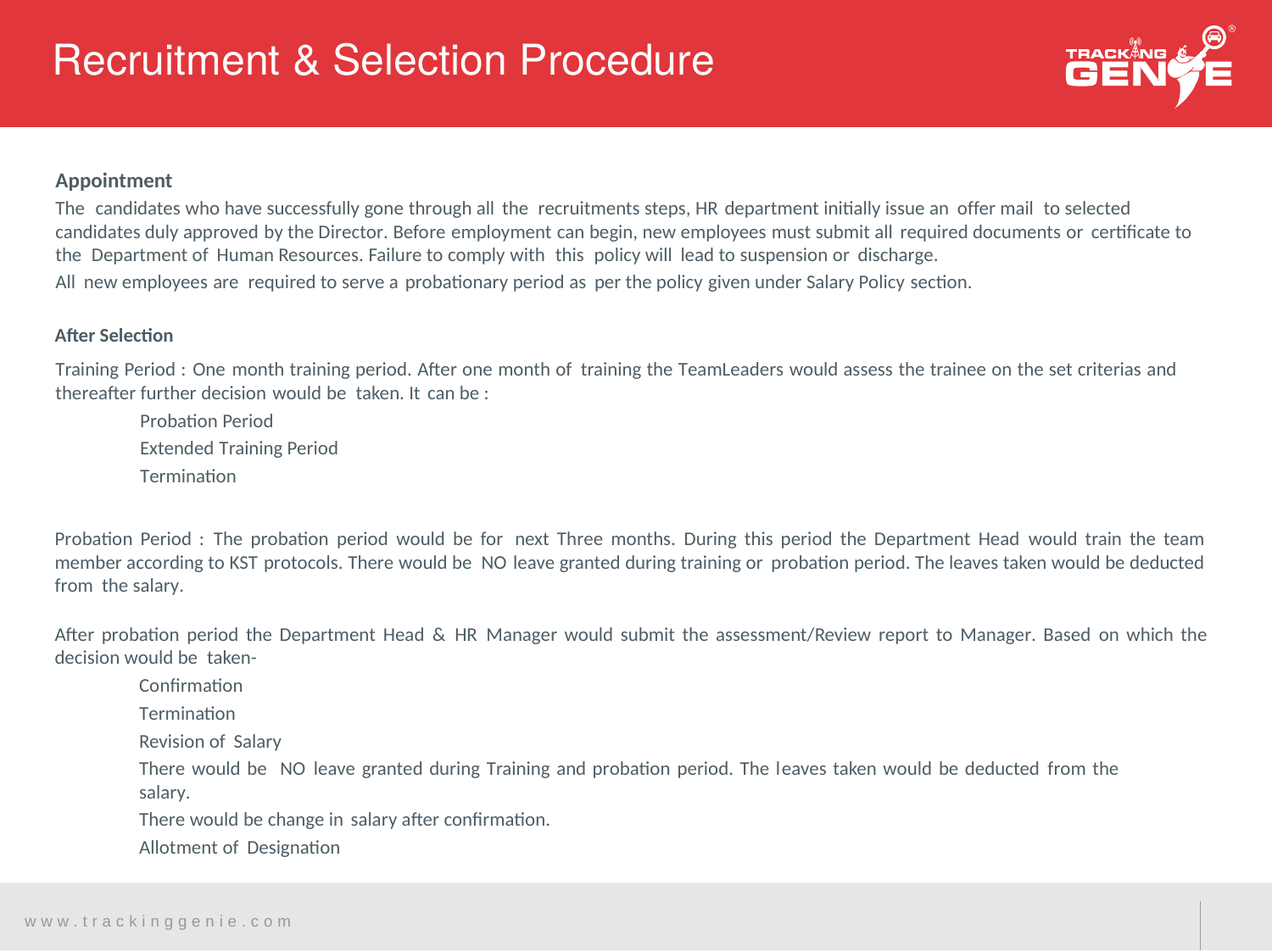

Recruitment & Selection Procedure

Appointment
The  candidates who have successfully gone through all the  recruitments steps, HR department initially issue an offer mail  to selected candidates duly approved by the Director. Before employment can begin, new employees must submit all required documents or certificate to the  Department of Human Resources. Failure to comply with  this  policy will lead to suspension or discharge.
All new employees are  required to serve a probationary period as per the policy given under Salary Policy section.
After Selection
Training Period : One month training period. After one month of training the TeamLeaders would assess the trainee on the set criterias and thereafter further decision would be  taken. It can be :
Probation Period
Extended Training Period
Termination

Probation Period : The probation period would be for next Three months. During this period the Department Head would train the team member according to KST protocols. There would be  NO leave granted during training or probation period. The leaves taken would be deducted from the salary.

After probation period the Department Head & HR Manager would submit the assessment/Review report to Manager. Based on which the  decision would be  taken-
Confirmation
Termination
Revision of Salary
There would be  NO leave granted during Training and probation period. The leaves taken would be deducted from the  salary.
There would be change in salary after confirmation.
Allotment of Designation

w w w . t r a c k i n g g e n i e . c o m